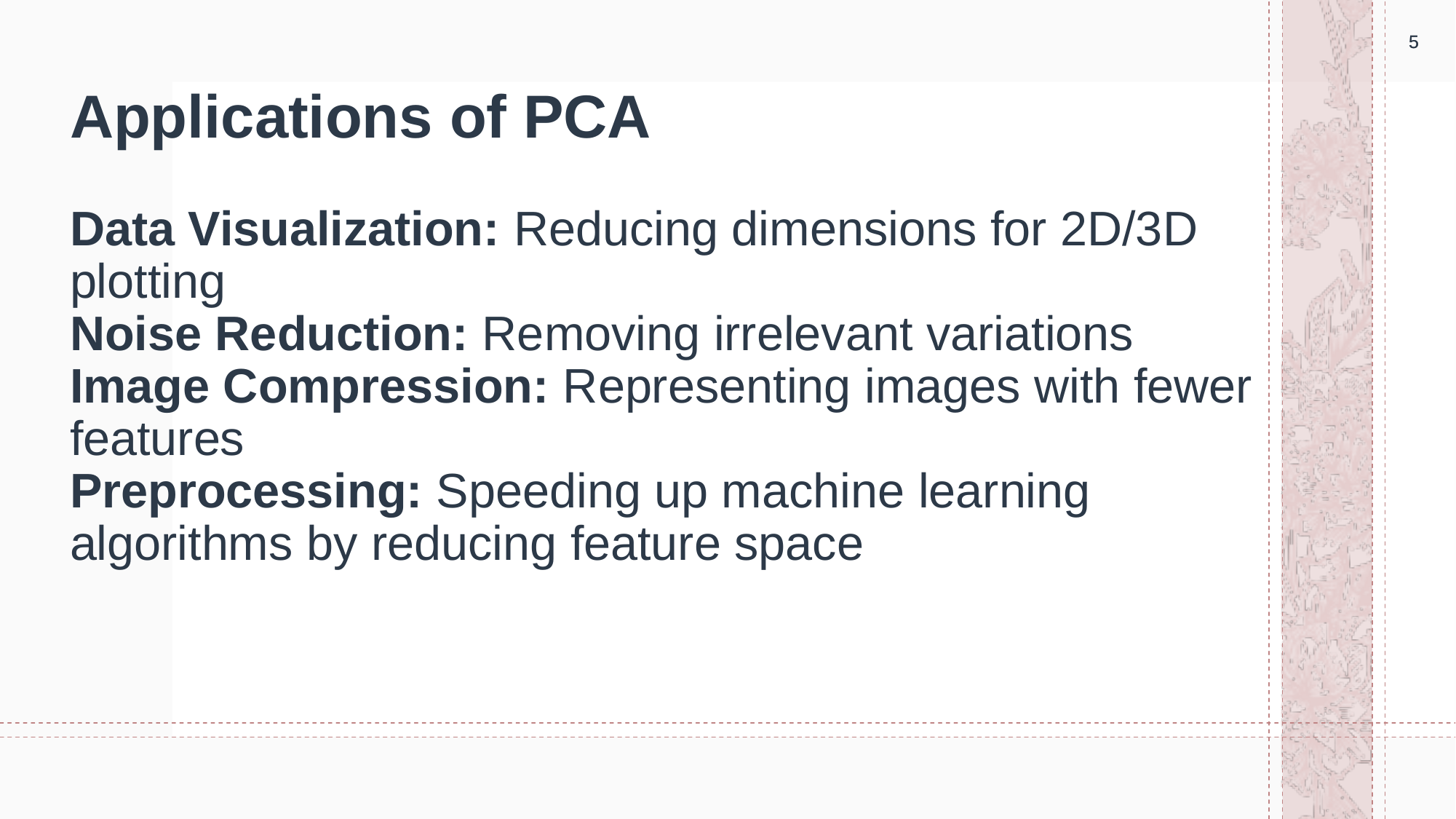

5
5
# Applications of PCA Data Visualization: Reducing dimensions for 2D/3D plotting Noise Reduction: Removing irrelevant variations Image Compression: Representing images with fewer features Preprocessing: Speeding up machine learning algorithms by reducing feature space